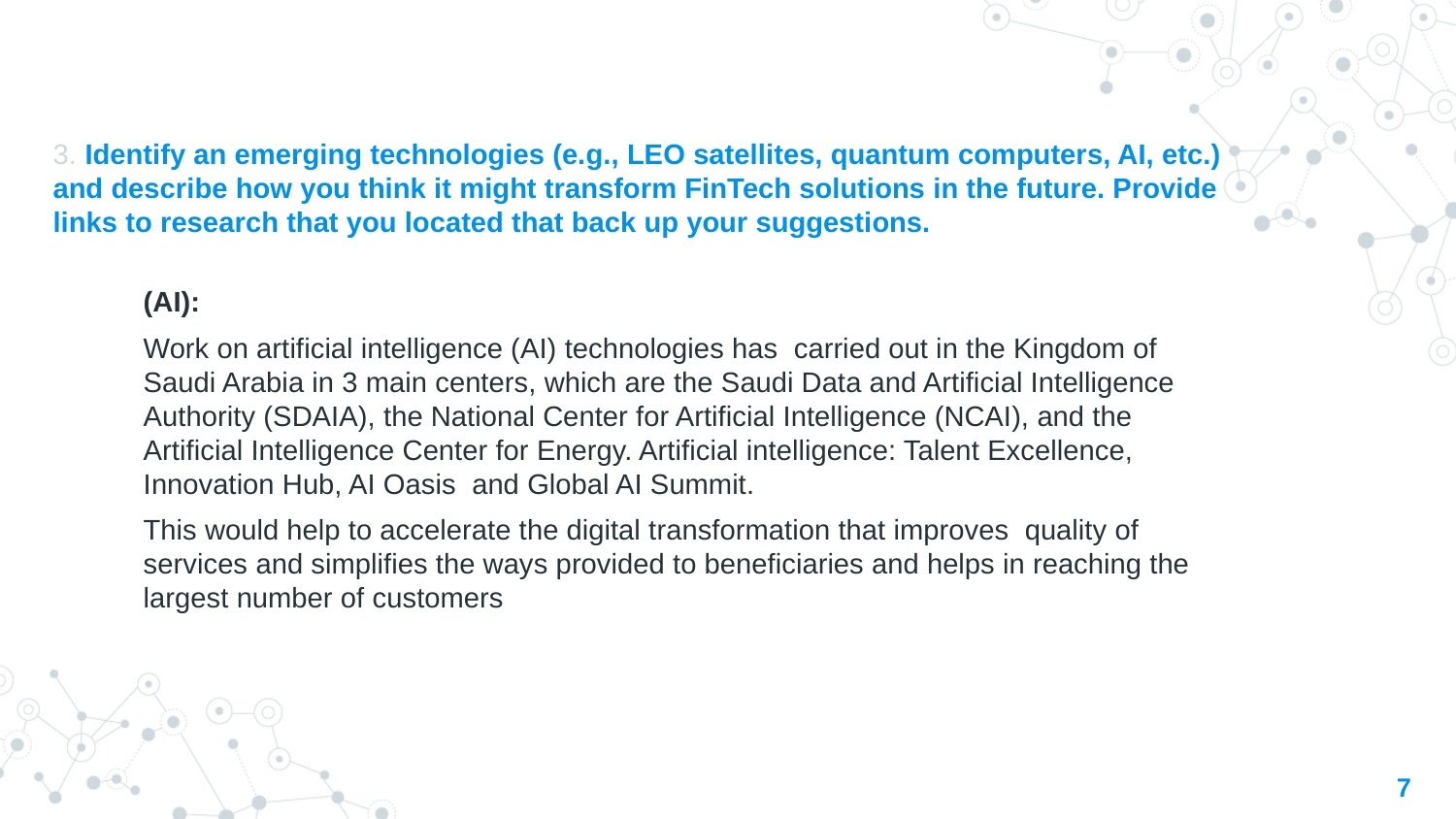

# 3. Identify an emerging technologies (e.g., LEO satellites, quantum computers, AI, etc.) and describe how you think it might transform FinTech solutions in the future. Provide links to research that you located that back up your suggestions.
(AI):
Work on artificial intelligence (AI) technologies has  carried out in the Kingdom of Saudi Arabia in 3 main centers, which are the Saudi Data and Artificial Intelligence Authority (SDAIA), the National Center for Artificial Intelligence (NCAI), and the Artificial Intelligence Center for Energy. Artificial intelligence: Talent Excellence, Innovation Hub, AI Oasis  and Global AI Summit.
This would help to accelerate the digital transformation that improves  quality of services and simplifies the ways provided to beneficiaries and helps in reaching the largest number of customers
7